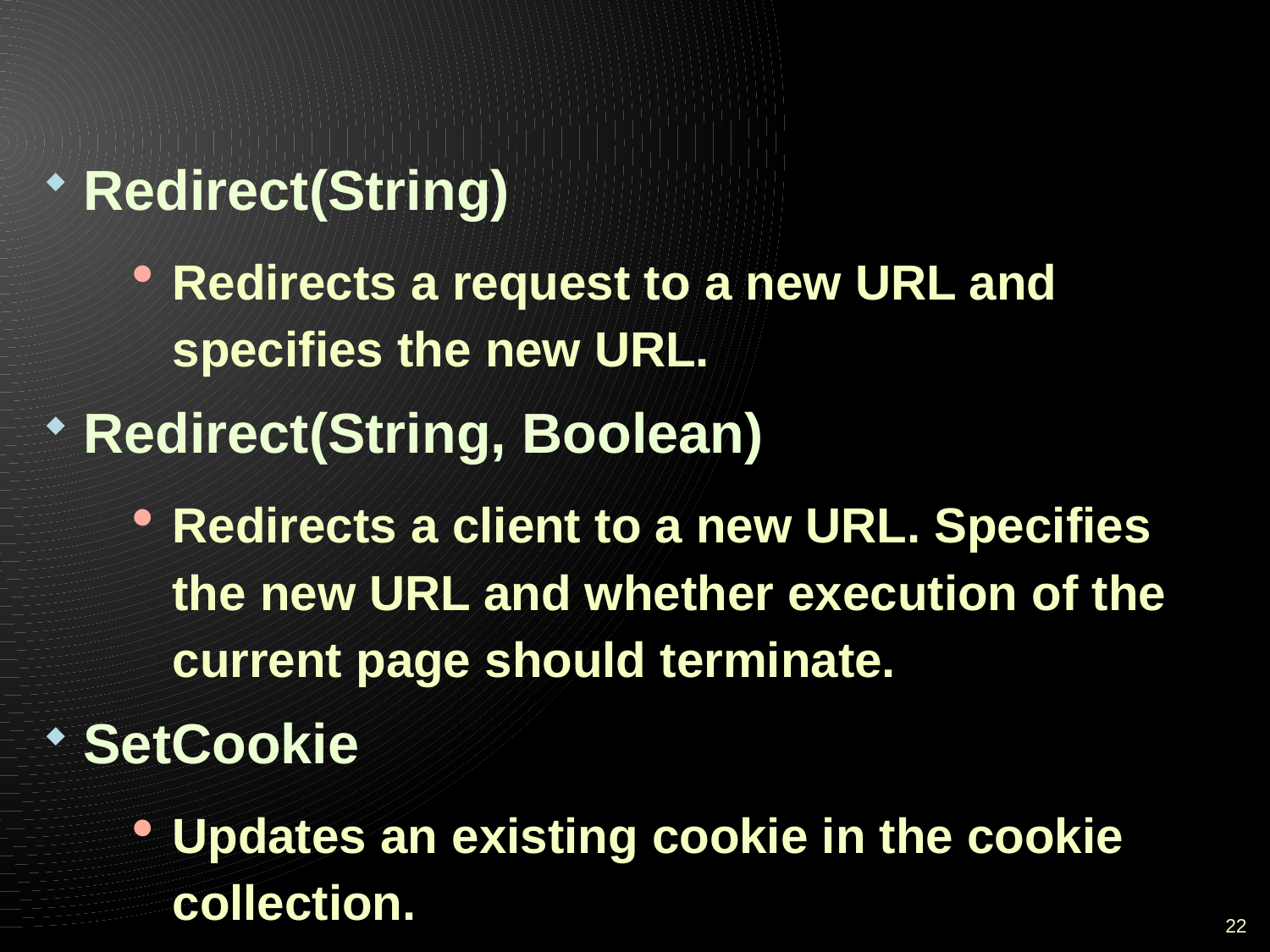

#
Redirect(String)
Redirects a request to a new URL and specifies the new URL.
Redirect(String, Boolean)
Redirects a client to a new URL. Specifies the new URL and whether execution of the current page should terminate.
SetCookie
Updates an existing cookie in the cookie collection.

22